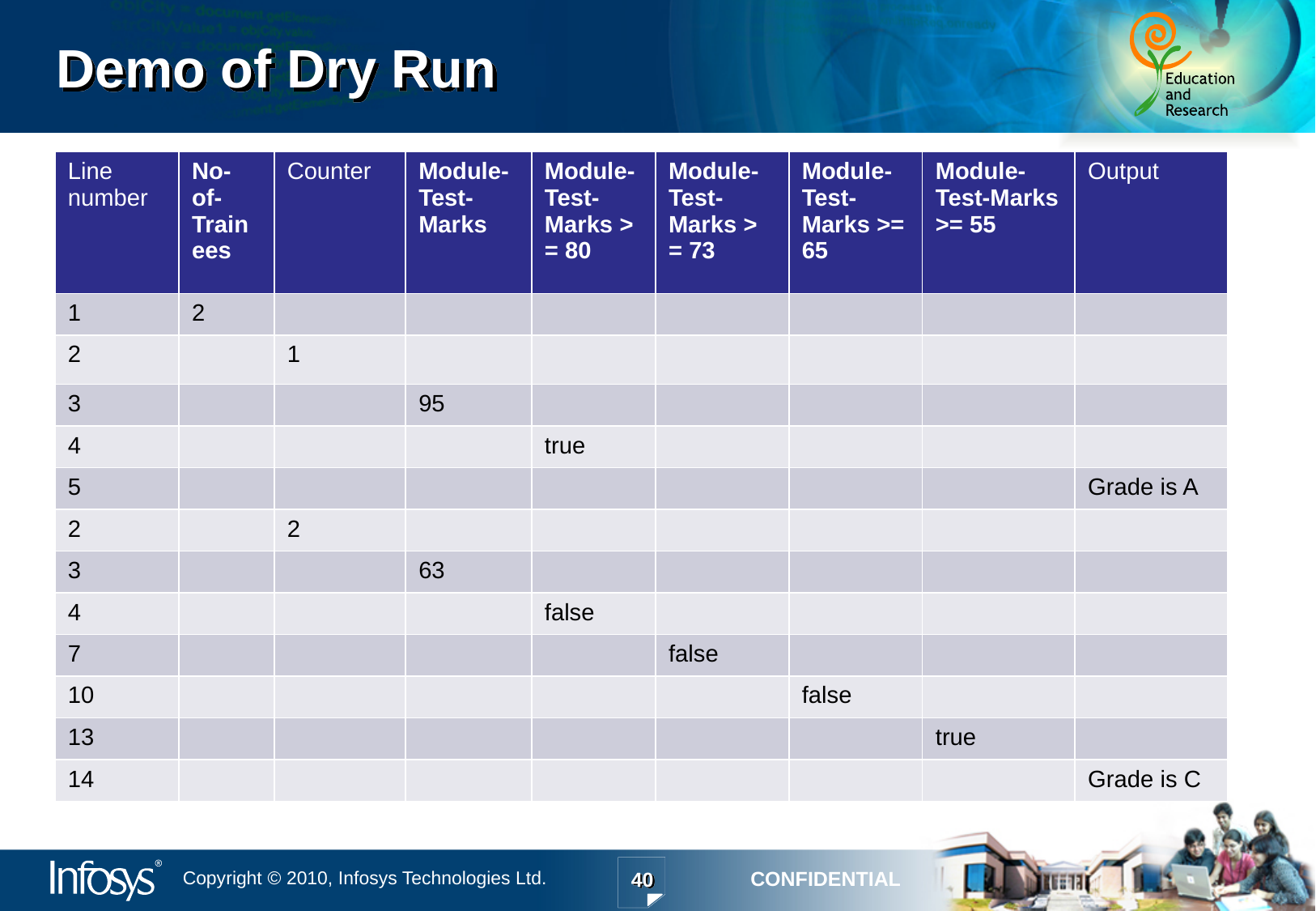

# Demo of Dry Run
| Line number | No-of-Trainees | Counter | Module-Test-Marks | Module-Test-Marks > = 80 | Module-Test-Marks > = 73 | Module-Test-Marks >= 65 | Module-Test-Marks >= 55 | Output |
| --- | --- | --- | --- | --- | --- | --- | --- | --- |
| 1 | 2 |  |  |  |  |  |  |  |
| 2 |  | 1 |  |  |  |  |  |  |
| 3 |  |  | 95 |  |  |  |  |  |
| 4 |  |  |  | true |  |  |  |  |
| 5 |  |  |  |  |  |  |  | Grade is A |
| 2 |  | 2 |  |  |  |  |  |  |
| 3 |  |  | 63 |  |  |  |  |  |
| 4 |  |  |  | false |  |  |  |  |
| 7 |  |  |  |  | false |  |  |  |
| 10 |  |  |  |  |  | false |  |  |
| 13 |  |  |  |  |  |  | true |  |
| 14 |  |  |  |  |  |  |  | Grade is C |
40